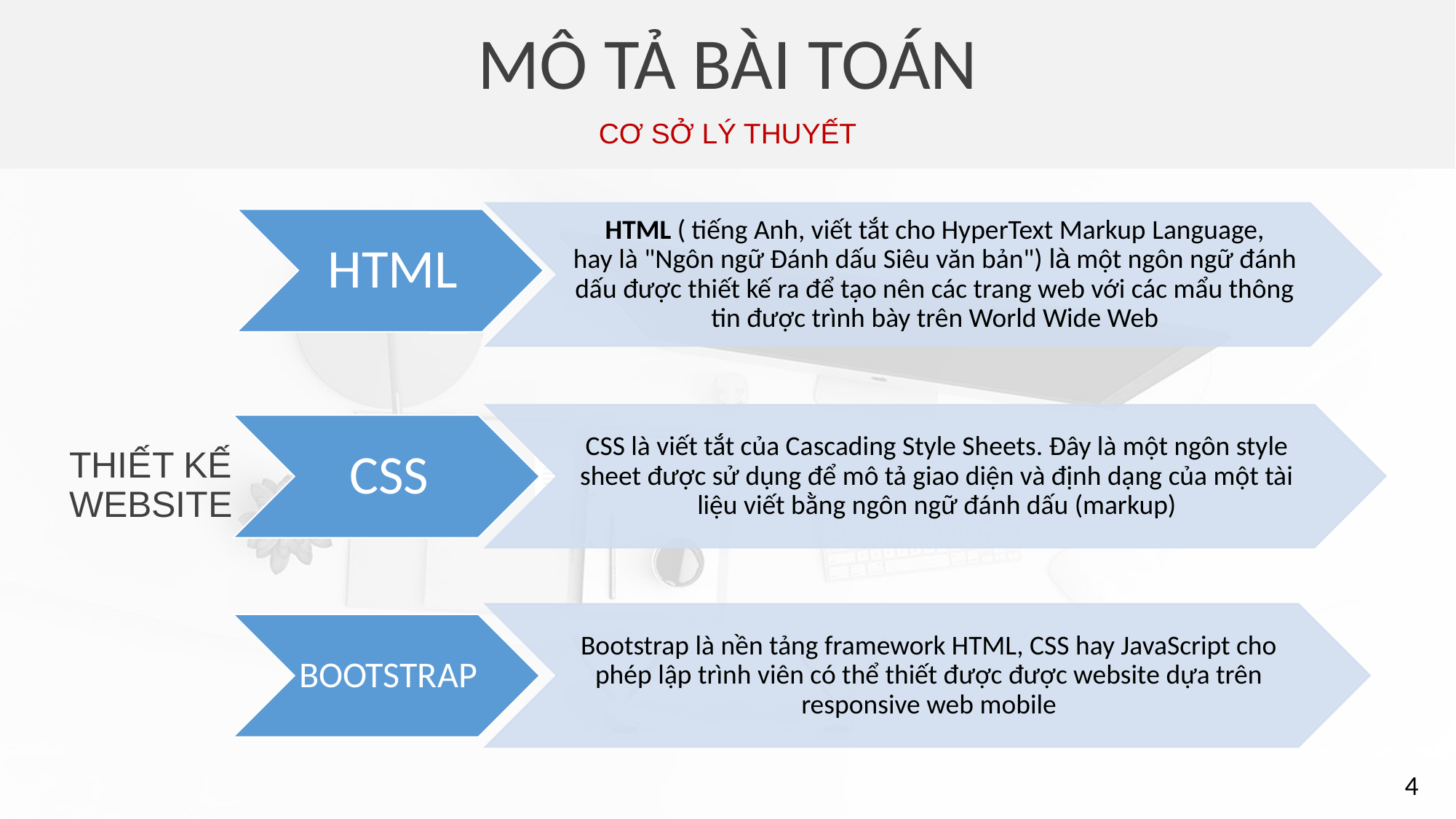

MÔ TẢ BÀI TOÁN
CƠ SỞ LÝ THUYẾT
HTML
HTML ( tiếng Anh, viết tắt cho HyperText Markup Language, hay là "Ngôn ngữ Đánh dấu Siêu văn bản") là một ngôn ngữ đánh dấu được thiết kế ra để tạo nên các trang web với các mẩu thông tin được trình bày trên World Wide Web
CSS
CSS là viết tắt của Cascading Style Sheets. Đây là một ngôn style sheet được sử dụng để mô tả giao diện và định dạng của một tài liệu viết bằng ngôn ngữ đánh dấu (markup)
BOOTSTRAP
Bootstrap là nền tảng framework HTML, CSS hay JavaScript cho phép lập trình viên có thể thiết được được website dựa trên responsive web mobile

THIẾT KẾ WEBSITE

4